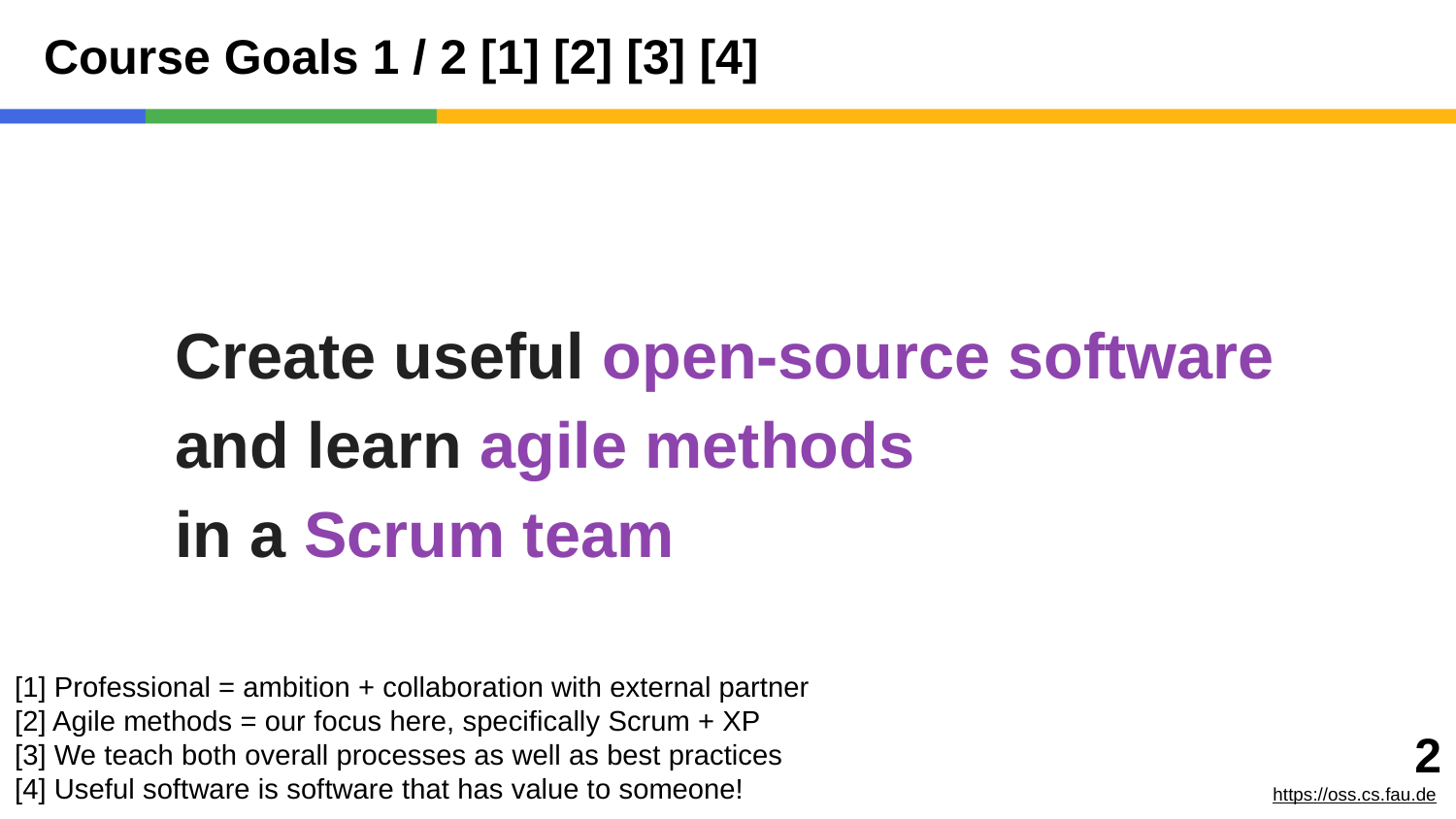

# Course Goals 1 / 2 [1] [2] [3] [4]
Create useful open-source software and learn agile methods
in a Scrum team
[1] Professional = ambition + collaboration with external partner
[2] Agile methods = our focus here, specifically Scrum + XP
[3] We teach both overall processes as well as best practices
[4] Useful software is software that has value to someone!
2
https://oss.cs.fau.de